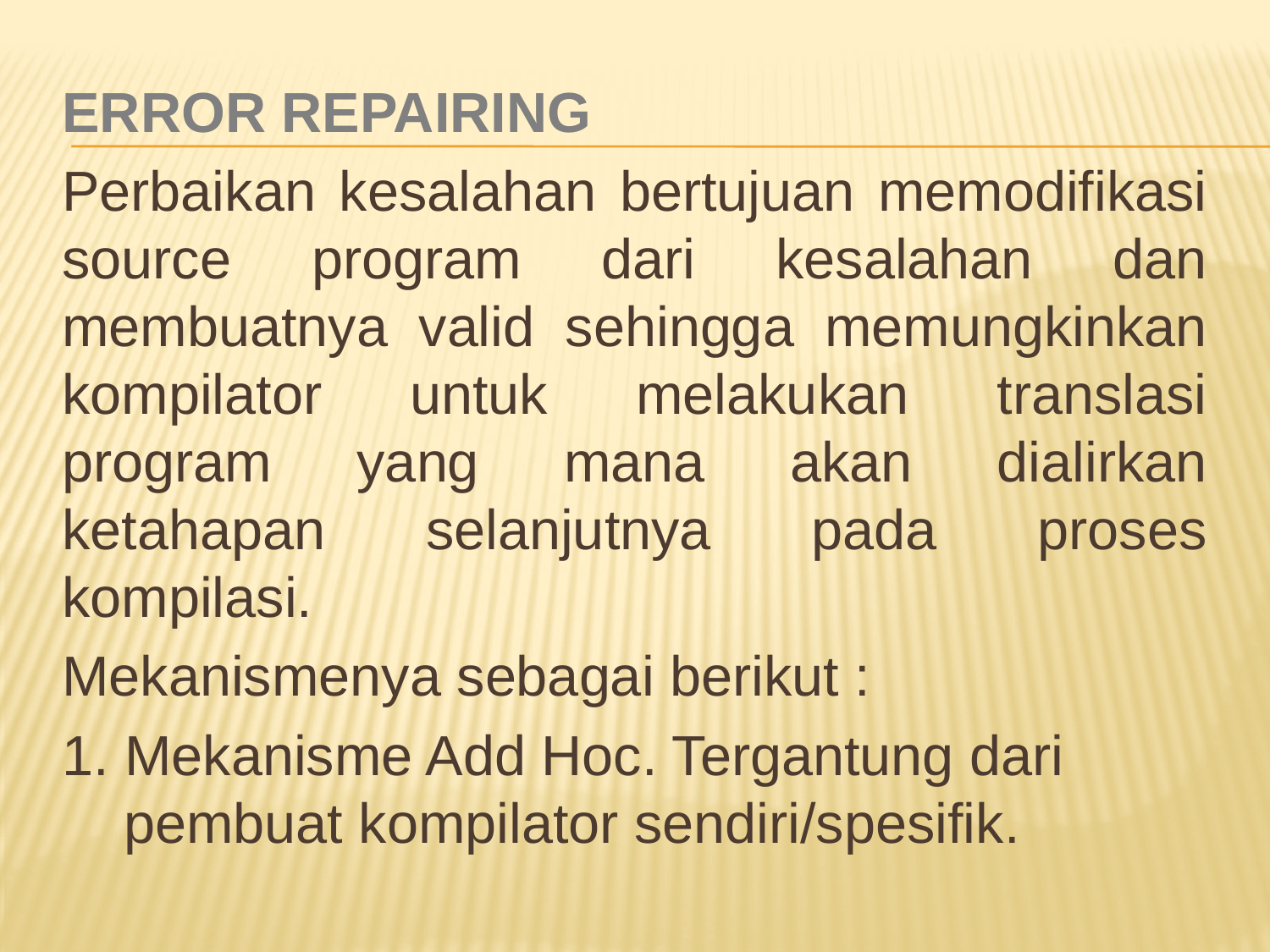

ERROR REPAIRING
Perbaikan kesalahan bertujuan memodifikasi source program dari kesalahan dan membuatnya valid sehingga memungkinkan kompilator untuk melakukan translasi program yang mana akan dialirkan ketahapan selanjutnya pada proses kompilasi.
Mekanismenya sebagai berikut :
1. Mekanisme Add Hoc. Tergantung dari pembuat kompilator sendiri/spesifik.